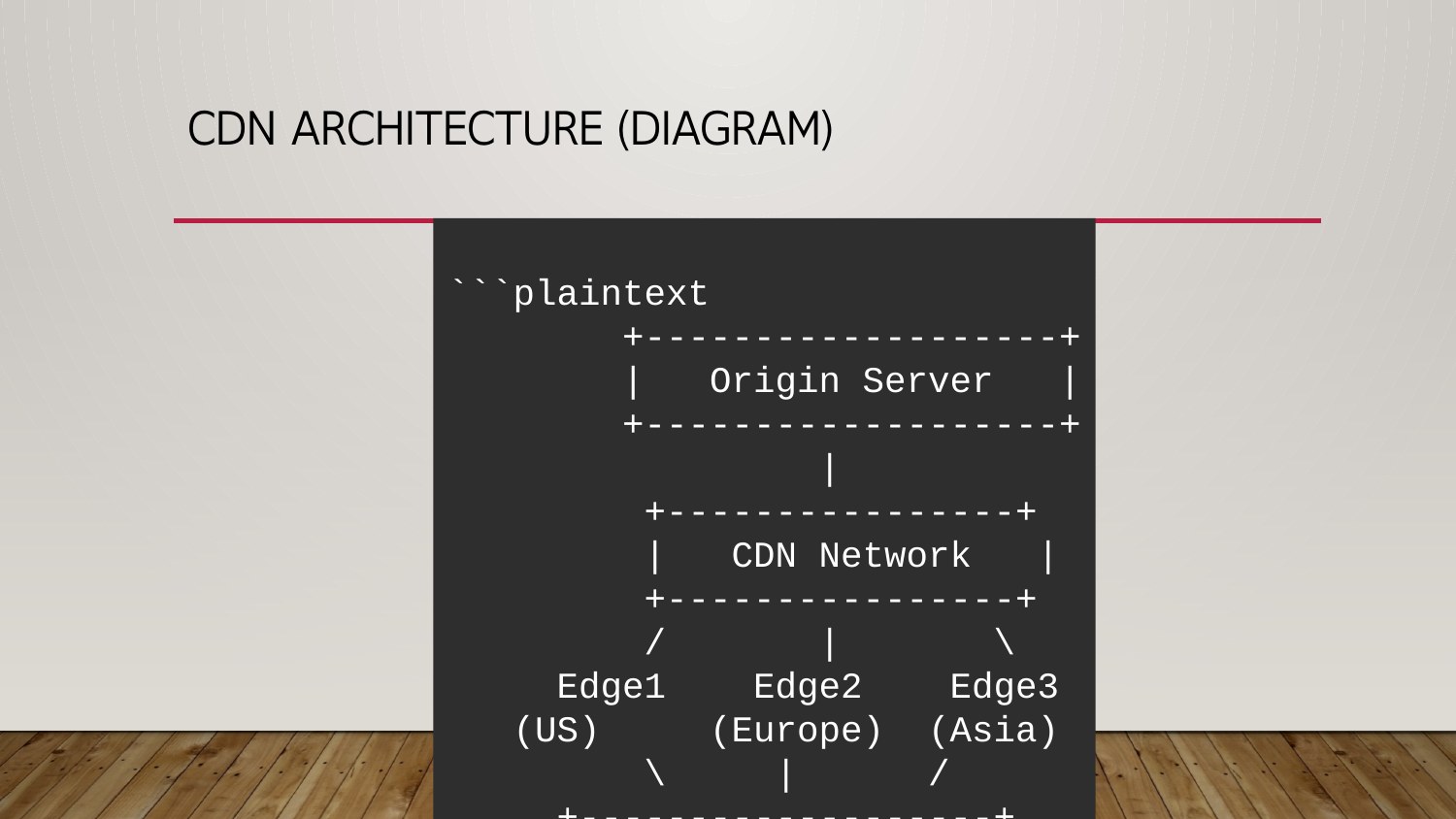

# CDN Architecture (Diagram)

```plaintext
        +-------------------+
        |   Origin Server   |
        +-------------------+
                 |
         +----------------+
         |   CDN Network   |
         +----------------+
         /       |       \
     Edge1    Edge2    Edge3
   (US)     (Europe)  (Asia)
         \     |      /
     +-------------------+
     |     End Users      |
     +-------------------+
```